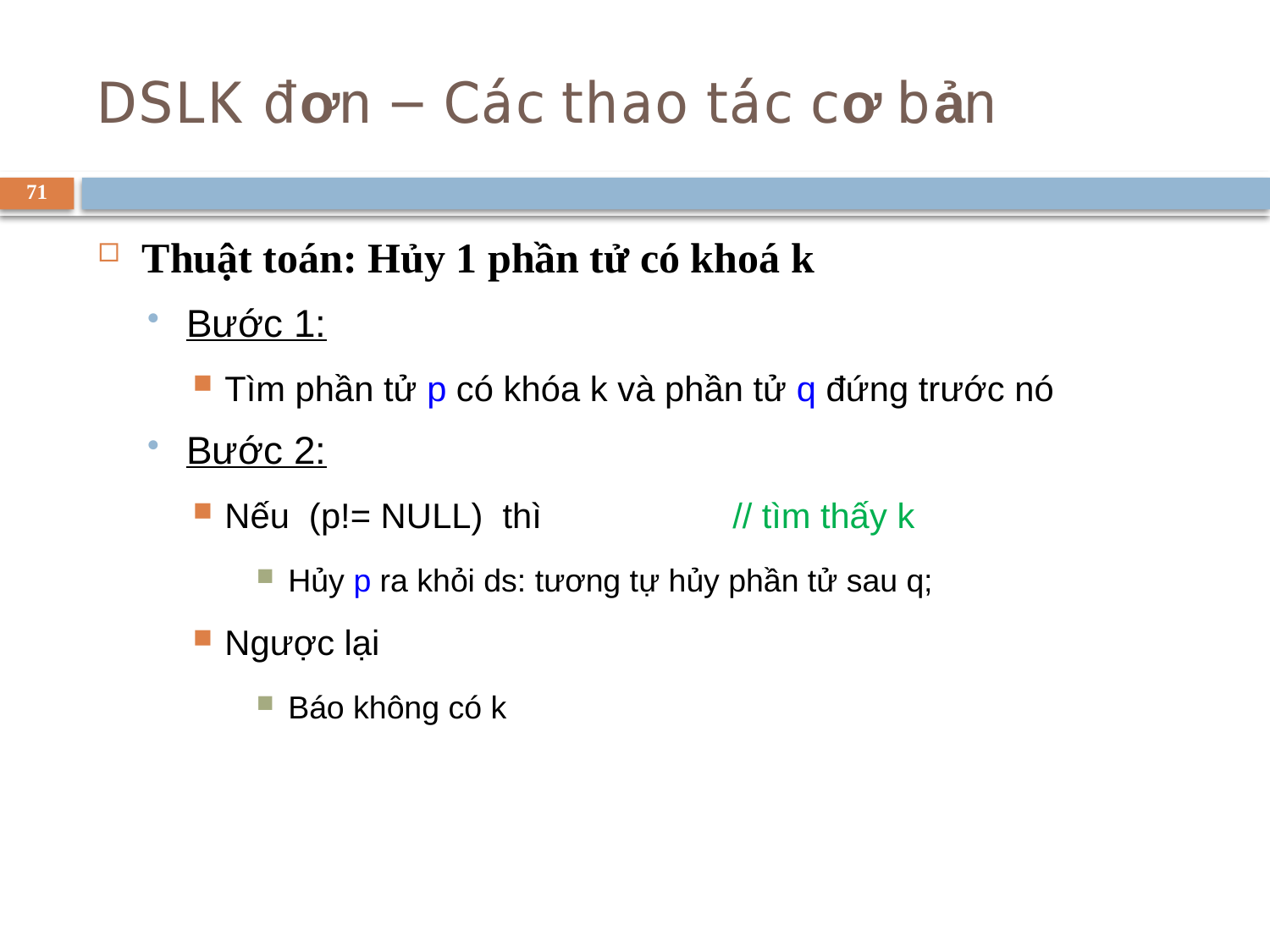

# DSLK đơn – Các thao tác cơ bản
71
Thuật toán: Hủy 1 phần tử có khoá k
Bước 1:
Tìm phần tử p có khóa k và phần tử q đứng trước nó
Bước 2:
Nếu  (p!= NULL)  thì 		// tìm thấy k
Hủy p ra khỏi ds: tương tự hủy phần tử sau q;
Ngược lại
Báo không có k